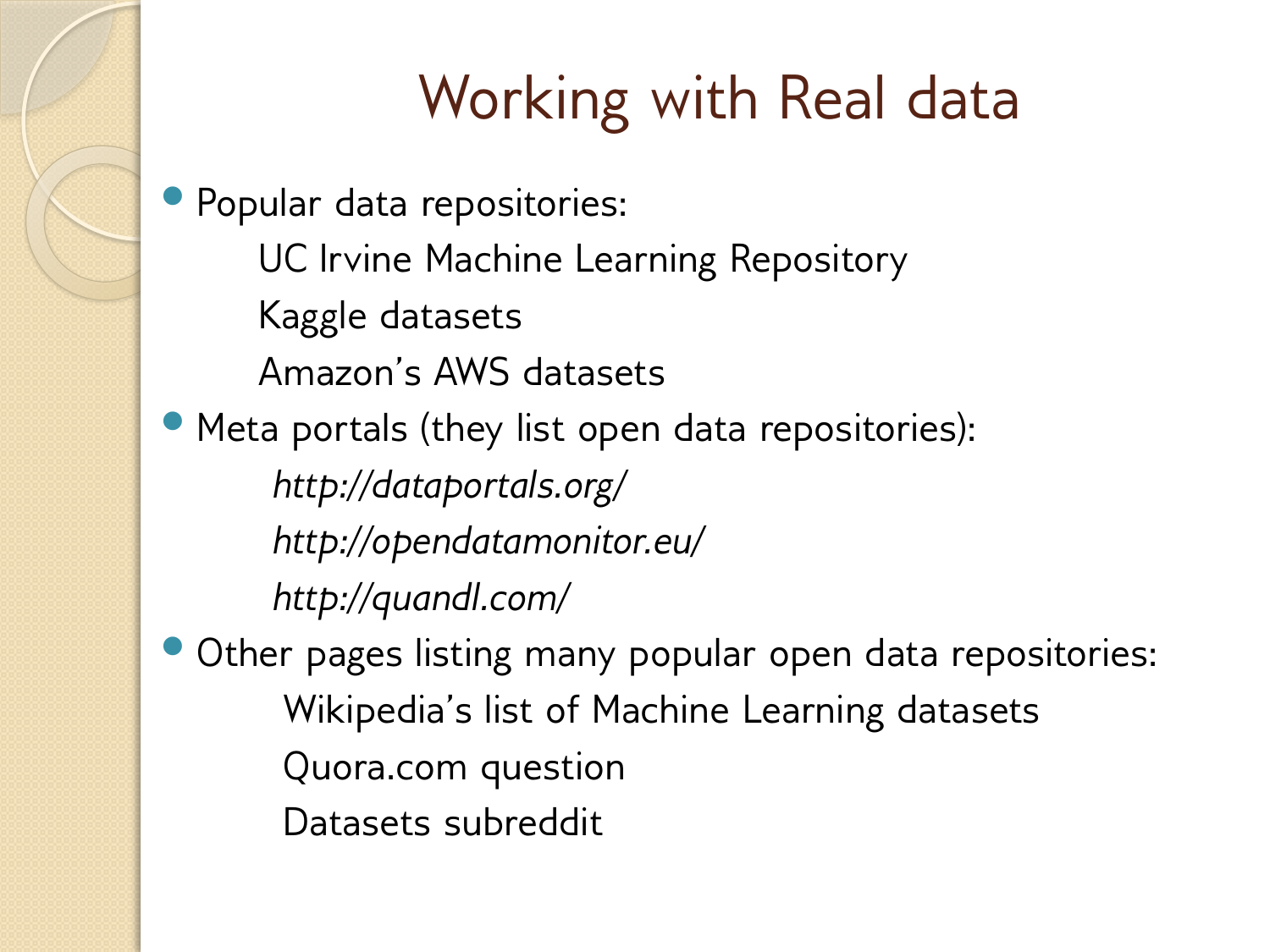

# Working with Real data
Popular data repositories:
        UC Irvine Machine Learning Repository
        Kaggle datasets
        Amazon’s AWS datasets
Meta portals (they list open data repositories):
         http://dataportals.org/
         http://opendatamonitor.eu/
         http://quandl.com/
Other pages listing many popular open data repositories:
          Wikipedia’s list of Machine Learning datasets
          Quora.com question
          Datasets subreddit